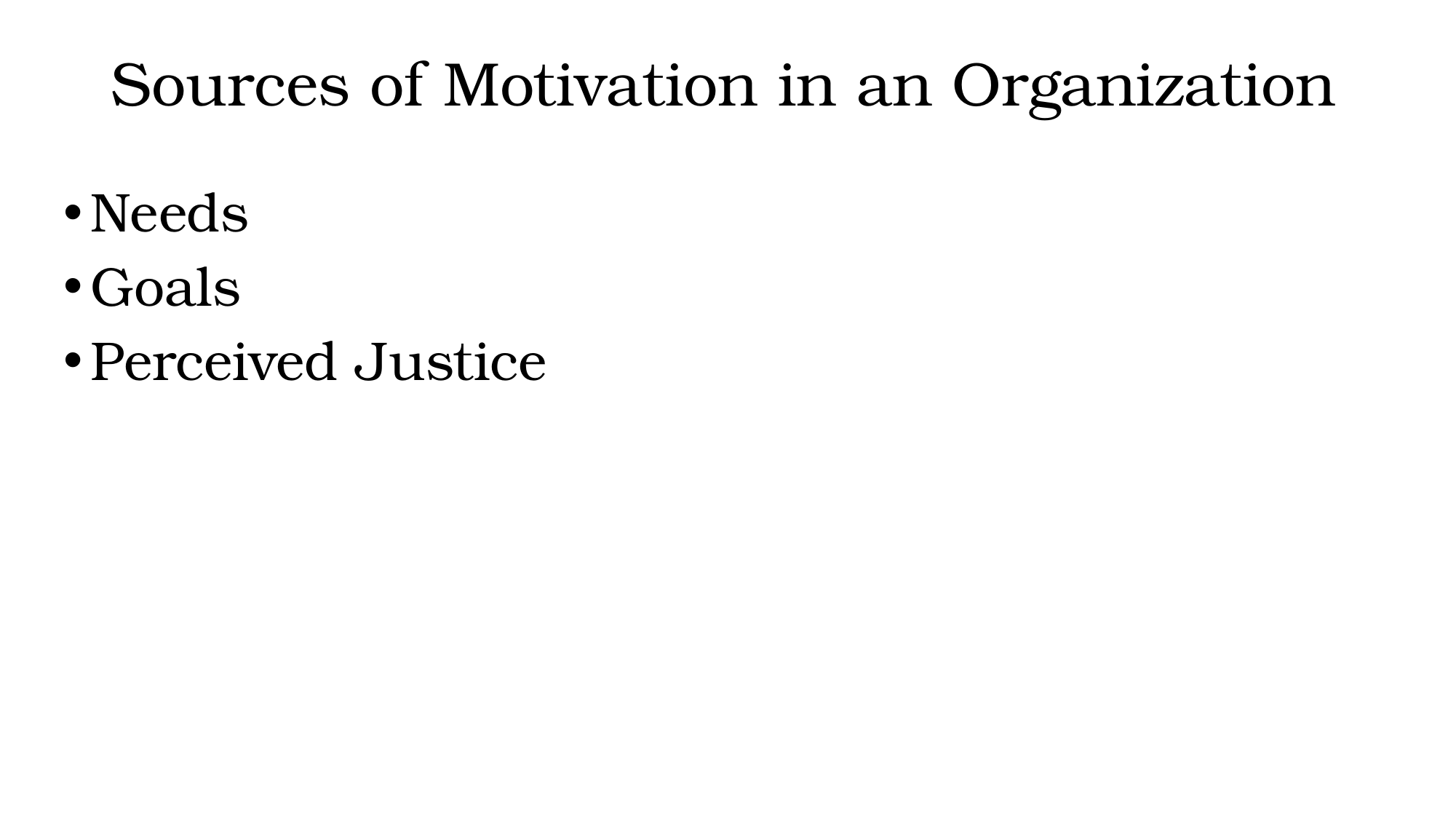

# Sources of Motivation in an Organization
Needs
Goals
Perceived Justice